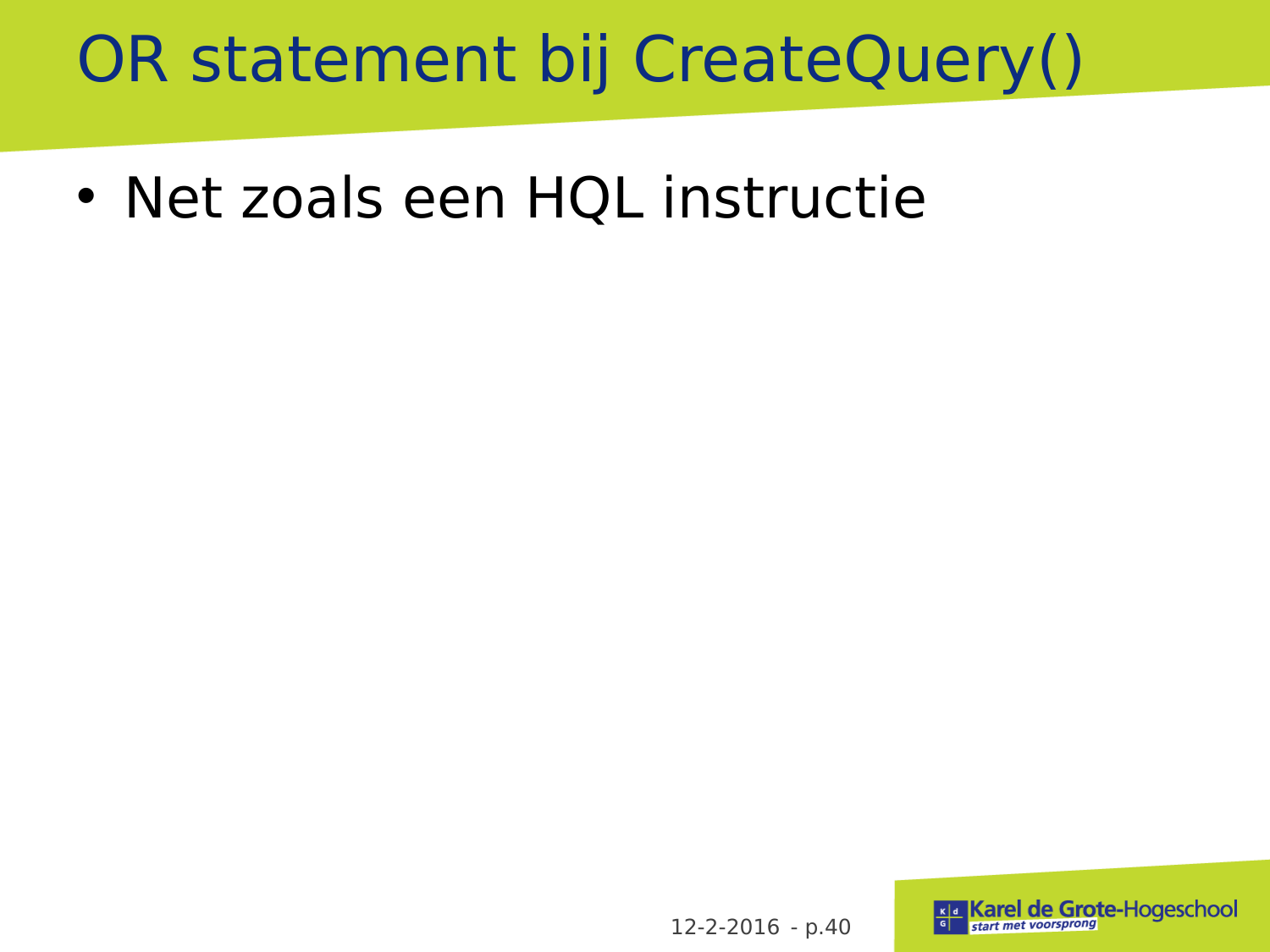

# OR statement bij CreateQuery()
Net zoals een HQL instructie

12-2-2016
- p.40